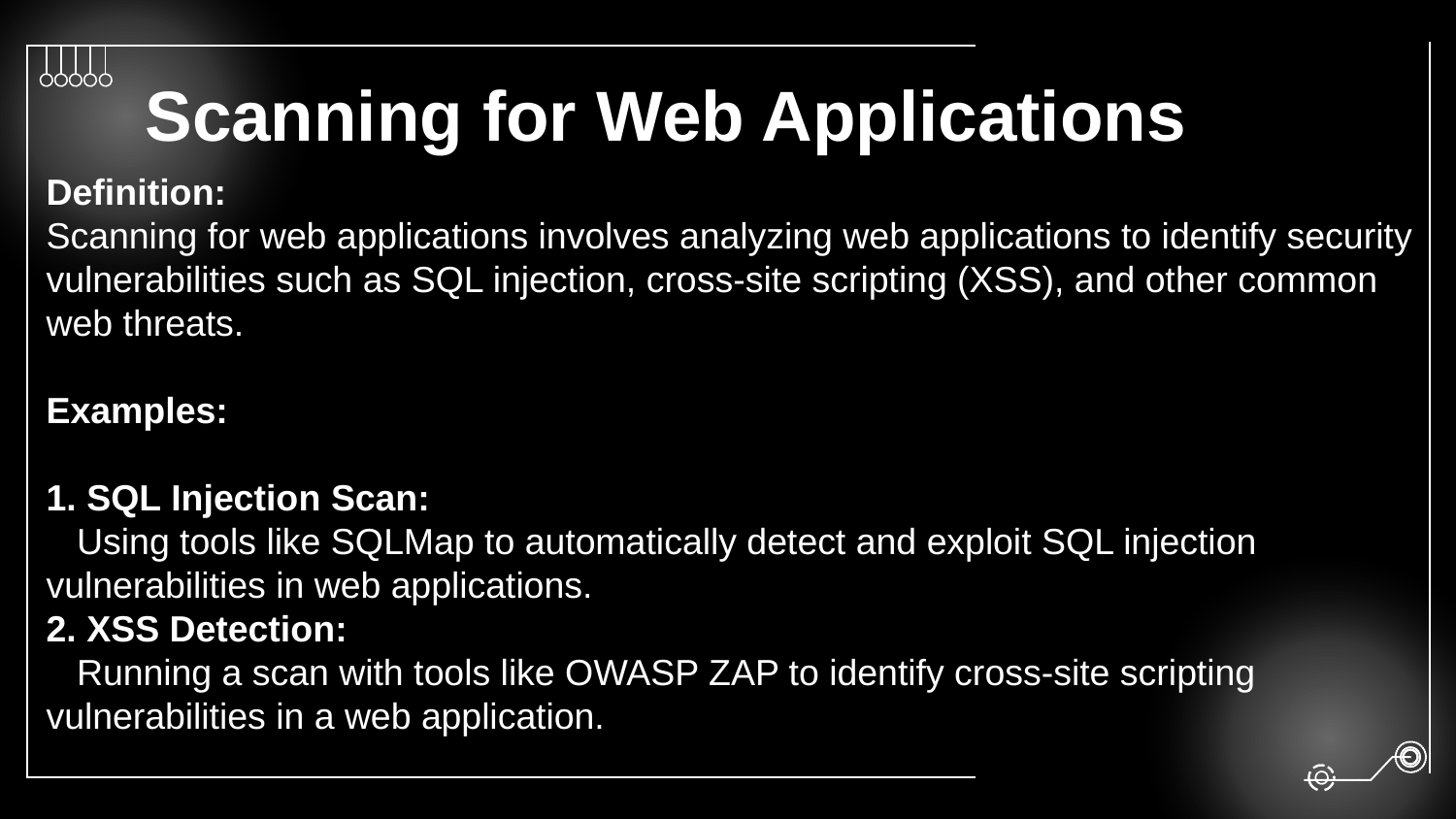

# Scanning for Web Applications
Definition:
Scanning for web applications involves analyzing web applications to identify security vulnerabilities such as SQL injection, cross-site scripting (XSS), and other common web threats.

Examples:

1. SQL Injection Scan:
   Using tools like SQLMap to automatically detect and exploit SQL injection vulnerabilities in web applications.
2. XSS Detection:
   Running a scan with tools like OWASP ZAP to identify cross-site scripting vulnerabilities in a web application.